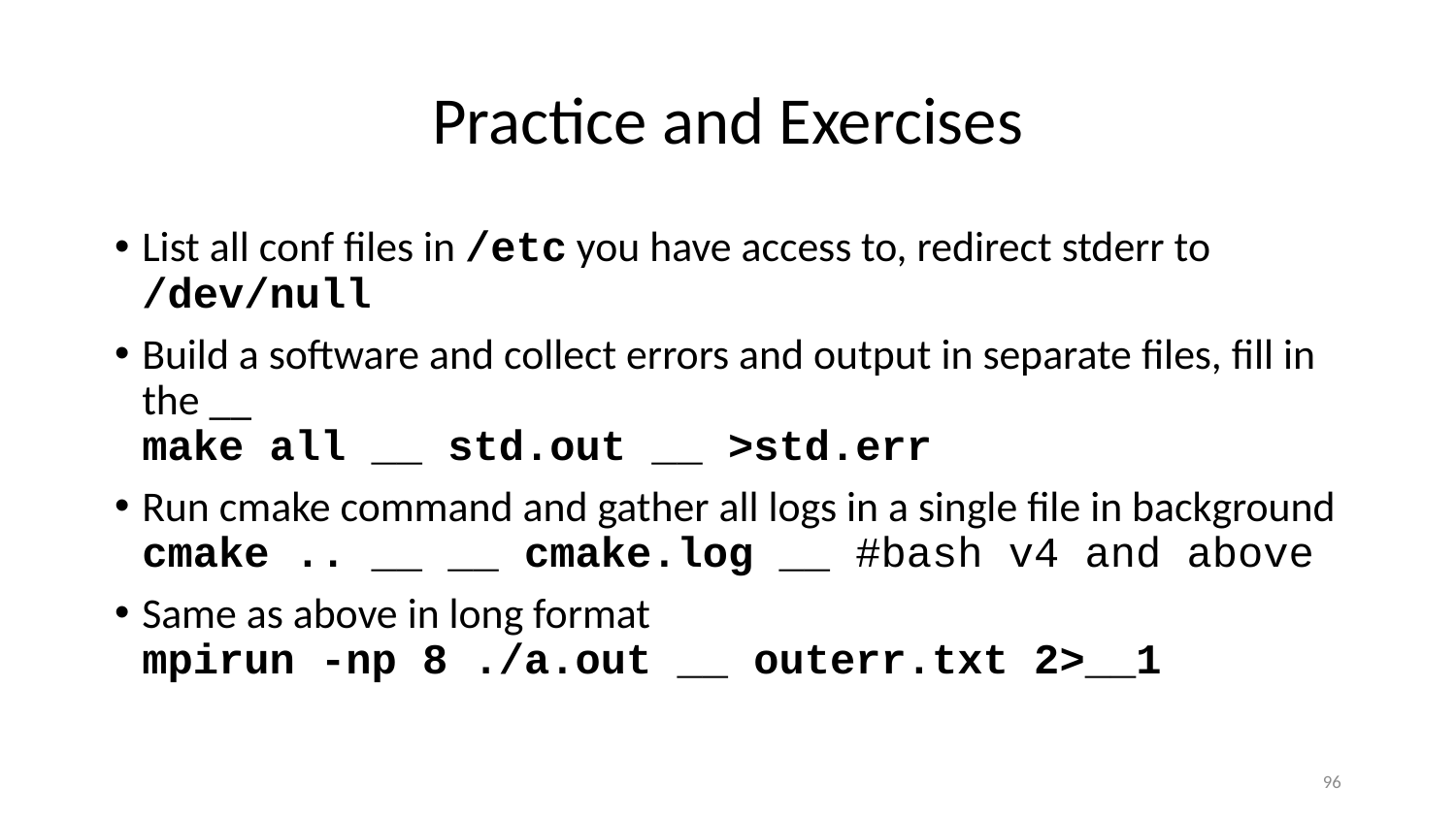

# Practice and Exercises
List all conf files in /etc you have access to, redirect stderr to /dev/null
Build a software and collect errors and output in separate files, fill in the __
make all __ std.out __ >std.err
Run cmake command and gather all logs in a single file in background
cmake .. __ __ cmake.log __ #bash v4 and above
Same as above in long format
mpirun -np 8 ./a.out __ outerr.txt 2>__1

96